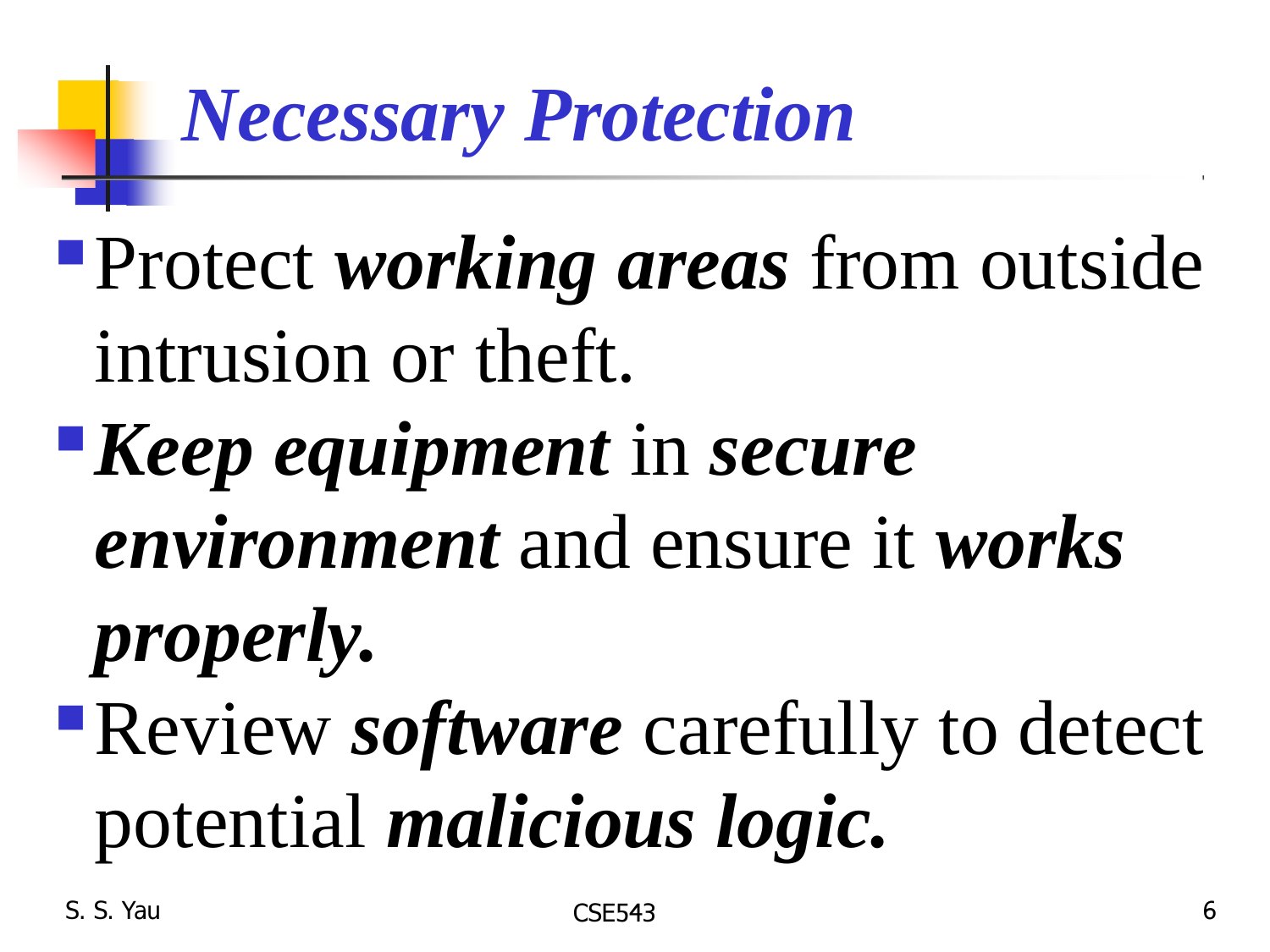

# Necessary Protection
Protect working areas from outside intrusion or theft.
Keep equipment in secure environment and ensure it works properly.
Review software carefully to detect potential malicious logic.
S. S. Yau
6
CSE543